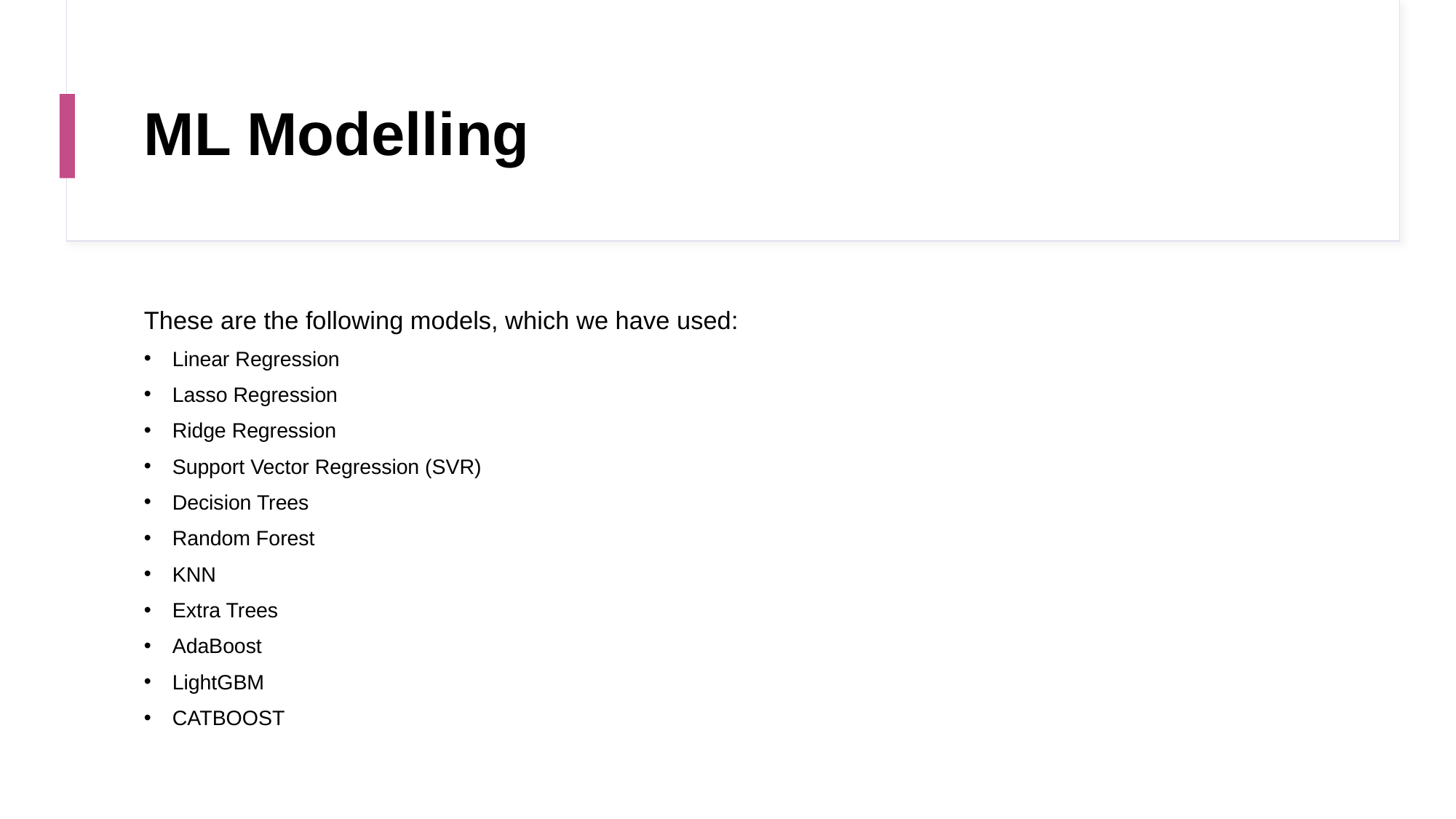

# ML Modelling
These are the following models, which we have used:
Linear Regression
Lasso Regression
Ridge Regression
Support Vector Regression (SVR)
Decision Trees
Random Forest
KNN
Extra Trees
AdaBoost
LightGBM
CATBOOST